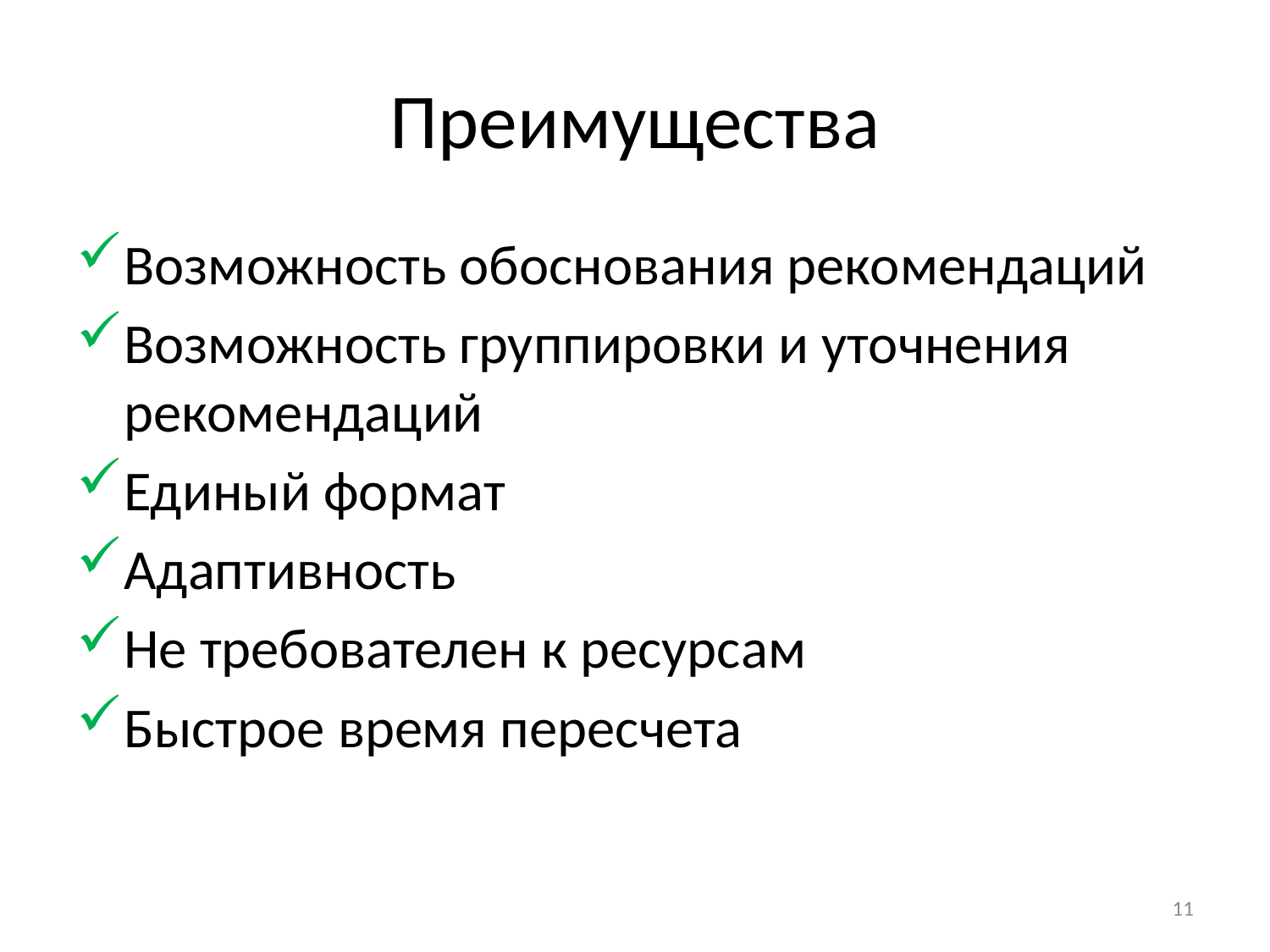

# Преимущества
Возможность обоснования рекомендаций
Возможность группировки и уточнения рекомендаций
Единый формат
Адаптивность
Не требователен к ресурсам
Быстрое время пересчета
11